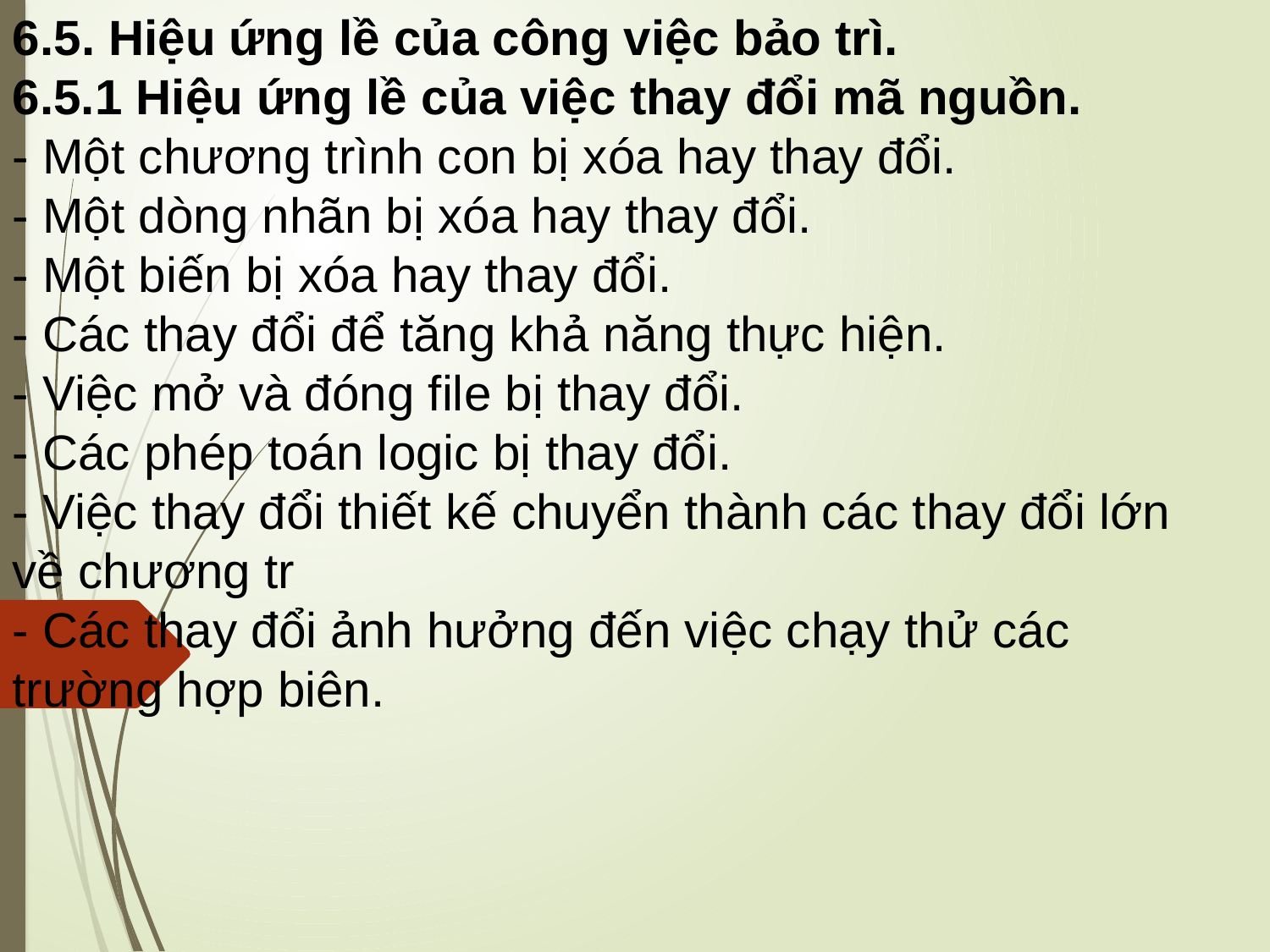

6.5. Hiệu ứng lề của công việc bảo trì.
6.5.1 Hiệu ứng lề của việc thay đổi mã nguồn.
- Một chương trình con bị xóa hay thay đổi.
- Một dòng nhãn bị xóa hay thay đổi.
- Một biến bị xóa hay thay đổi.
- Các thay đổi để tăng khả năng thực hiện.
- Việc mở và đóng file bị thay đổi.
- Các phép toán logic bị thay đổi.
- Việc thay đổi thiết kế chuyển thành các thay đổi lớn về chương tr
- Các thay đổi ảnh hưởng đến việc chạy thử các trường hợp biên.